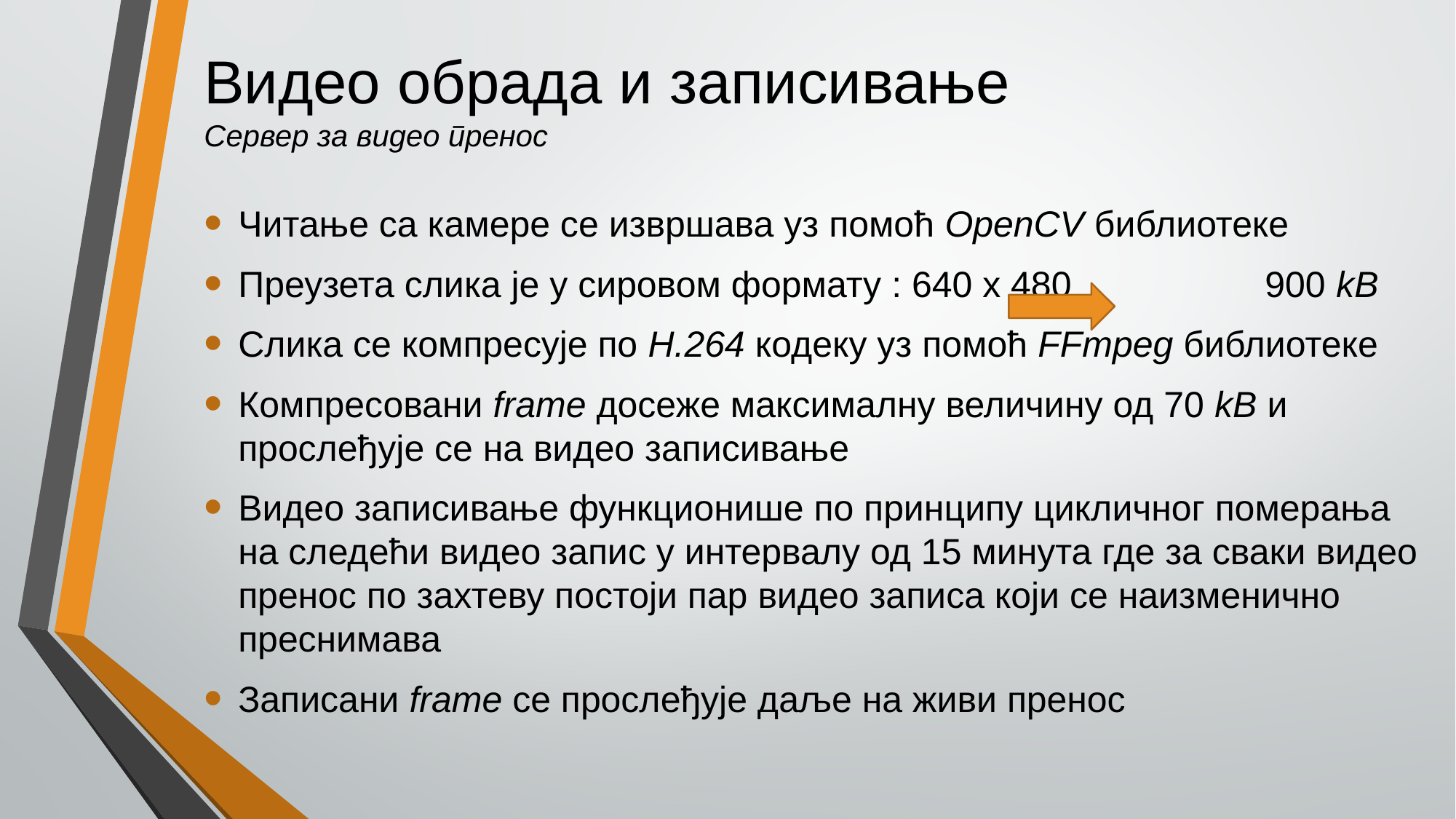

# Видео обрада и записивање Сервер за видео пренос
Читање са камере се извршава уз помоћ OpenCV библиотеке
Преузета слика је у сировом формату : 640 х 480                   900 kB
Слика се компресује по H.264 кодеку уз помоћ FFmpeg библиотеке
Компресовани frame досеже максималну величину од 70 kB и прослеђује се на видео записивање
Видео записивање функционише по принципу цикличног померања на следећи видео запис у интервалу од 15 минута где за сваки видео пренос по захтеву постоји пар видео записа који се наизменично преснимава
Записани frame се прослеђује даље на живи пренос